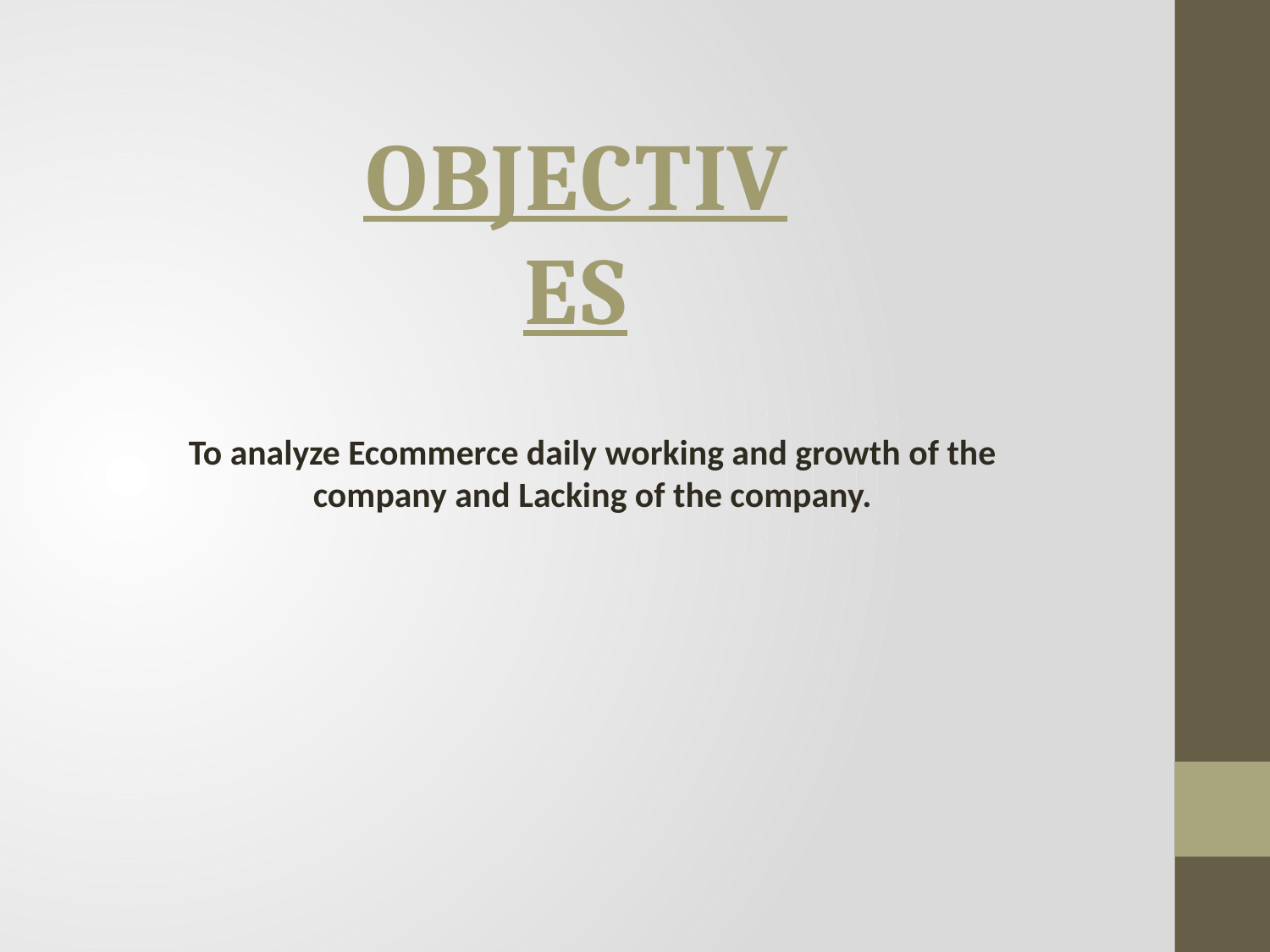

# OBJECTIVEs
To analyze Ecommerce daily working and growth of the company and Lacking of the company.